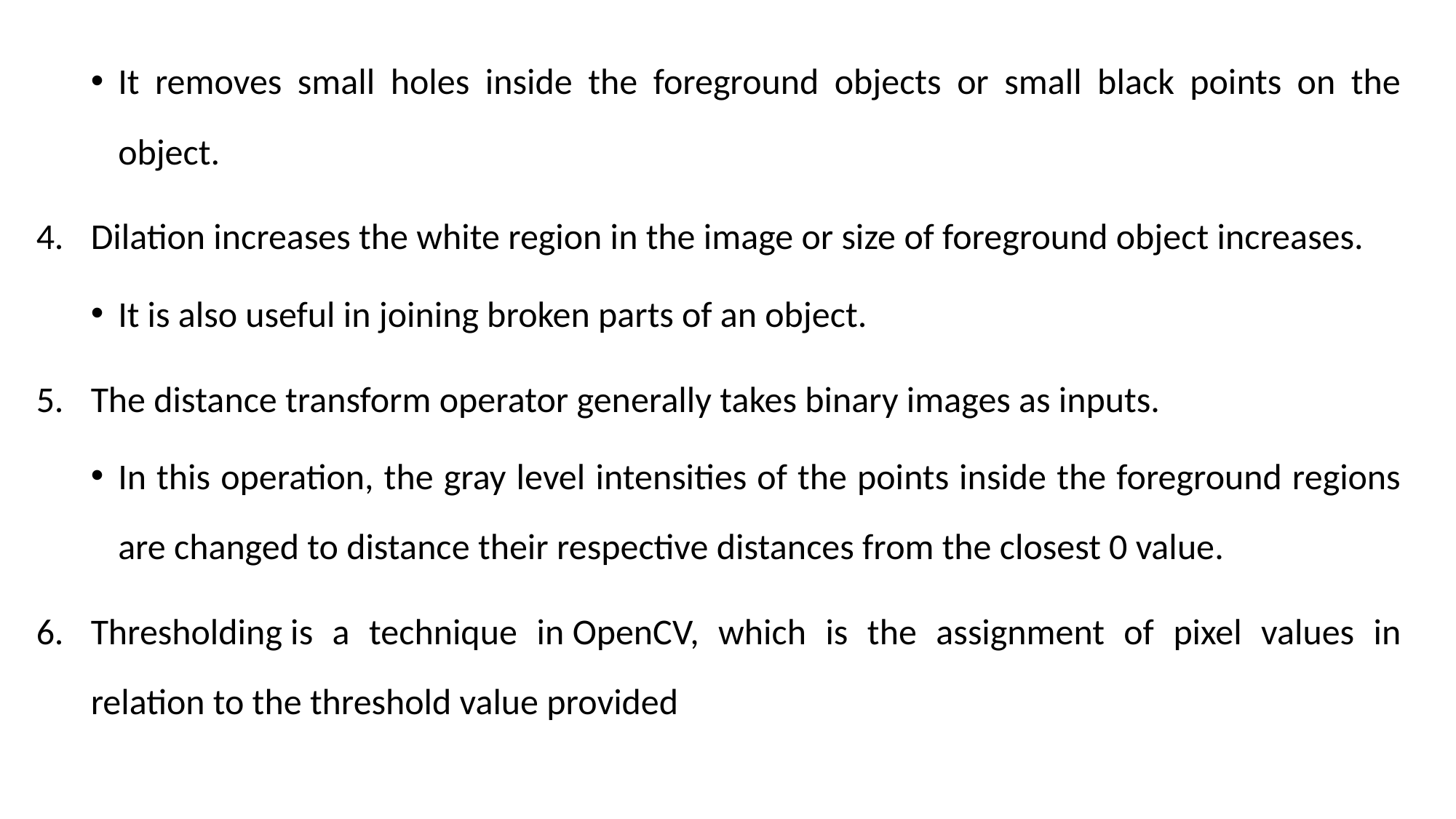

It removes small holes inside the foreground objects or small black points on the object.
Dilation increases the white region in the image or size of foreground object increases.
It is also useful in joining broken parts of an object.
The distance transform operator generally takes binary images as inputs.
In this operation, the gray level intensities of the points inside the foreground regions are changed to distance their respective distances from the closest 0 value.
Thresholding is a technique in OpenCV, which is the assignment of pixel values in relation to the threshold value provided